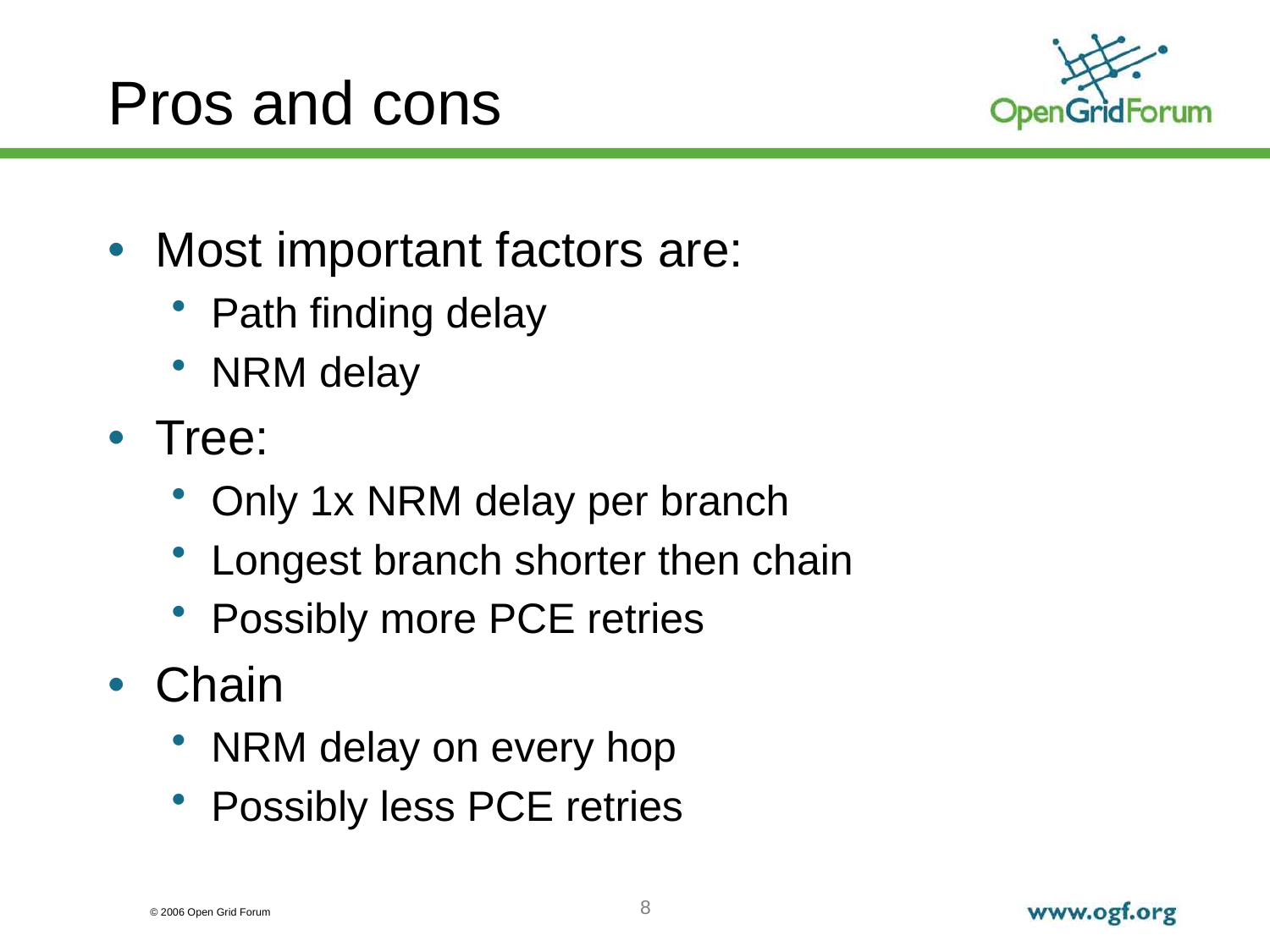

# Pros and cons
Most important factors are:
Path finding delay
NRM delay
Tree:
Only 1x NRM delay per branch
Longest branch shorter then chain
Possibly more PCE retries
Chain
NRM delay on every hop
Possibly less PCE retries

8